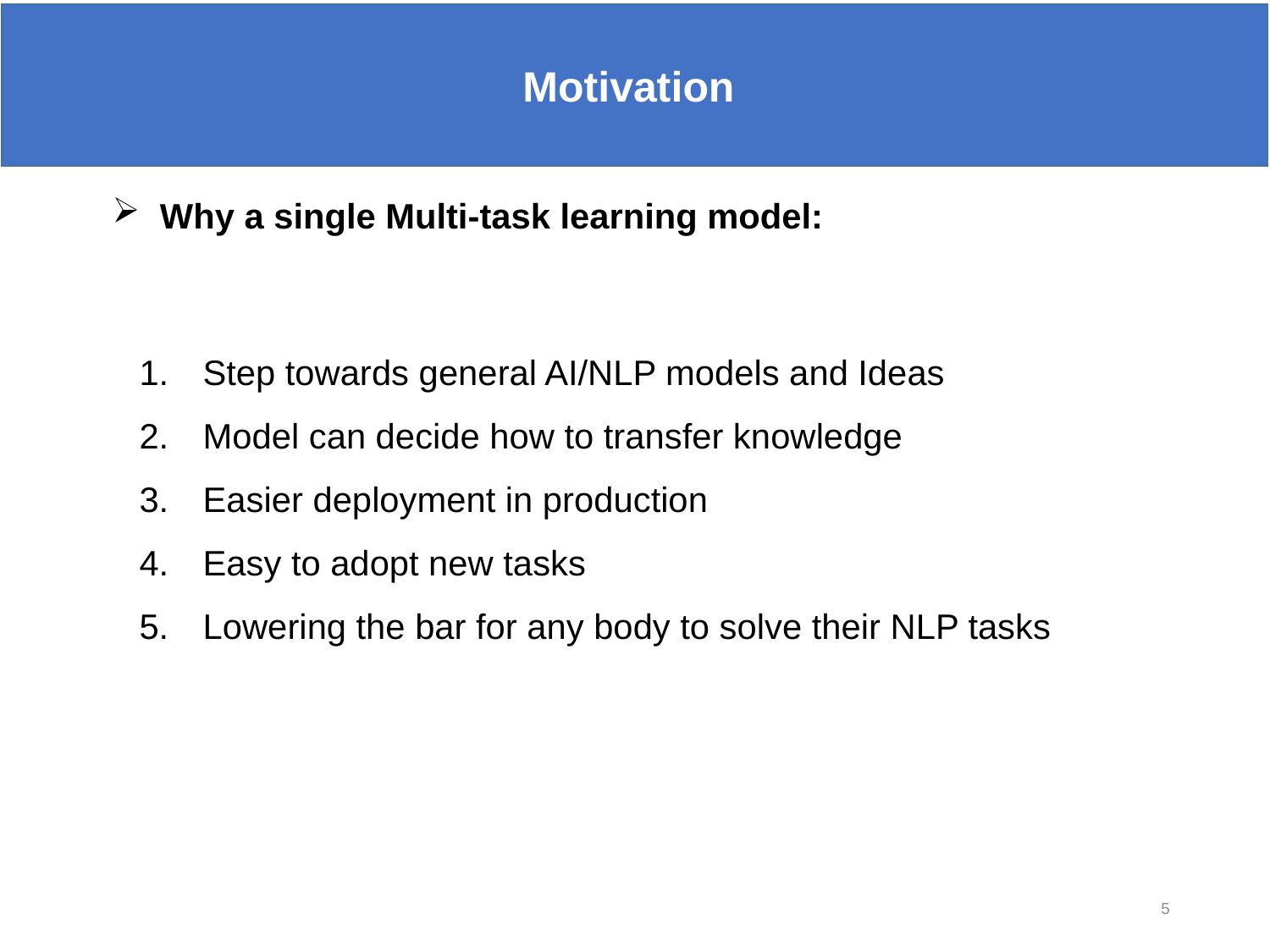

Motivation
Why a single Multi-task learning model:

Step towards general AI/NLP models and Ideas
Model can decide how to transfer knowledge
Easier deployment in production
Easy to adopt new tasks
Lowering the bar for any body to solve their NLP tasks

5